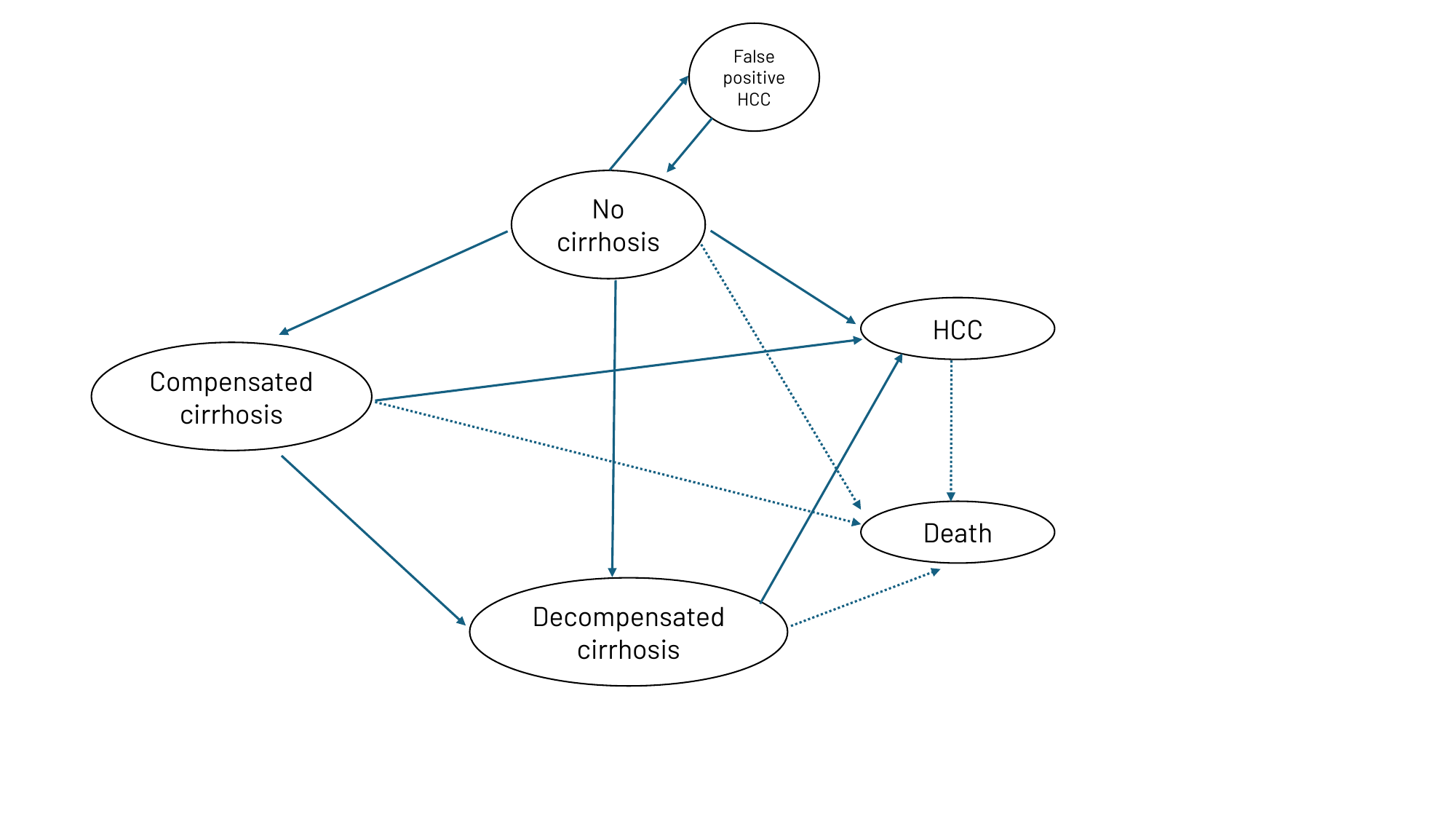

False positive HCC
No cirrhosis
a
d
c
HCC
b
Compensated cirrhosis
e
j
f
Death
g
h
Decompensated cirrhosis
i